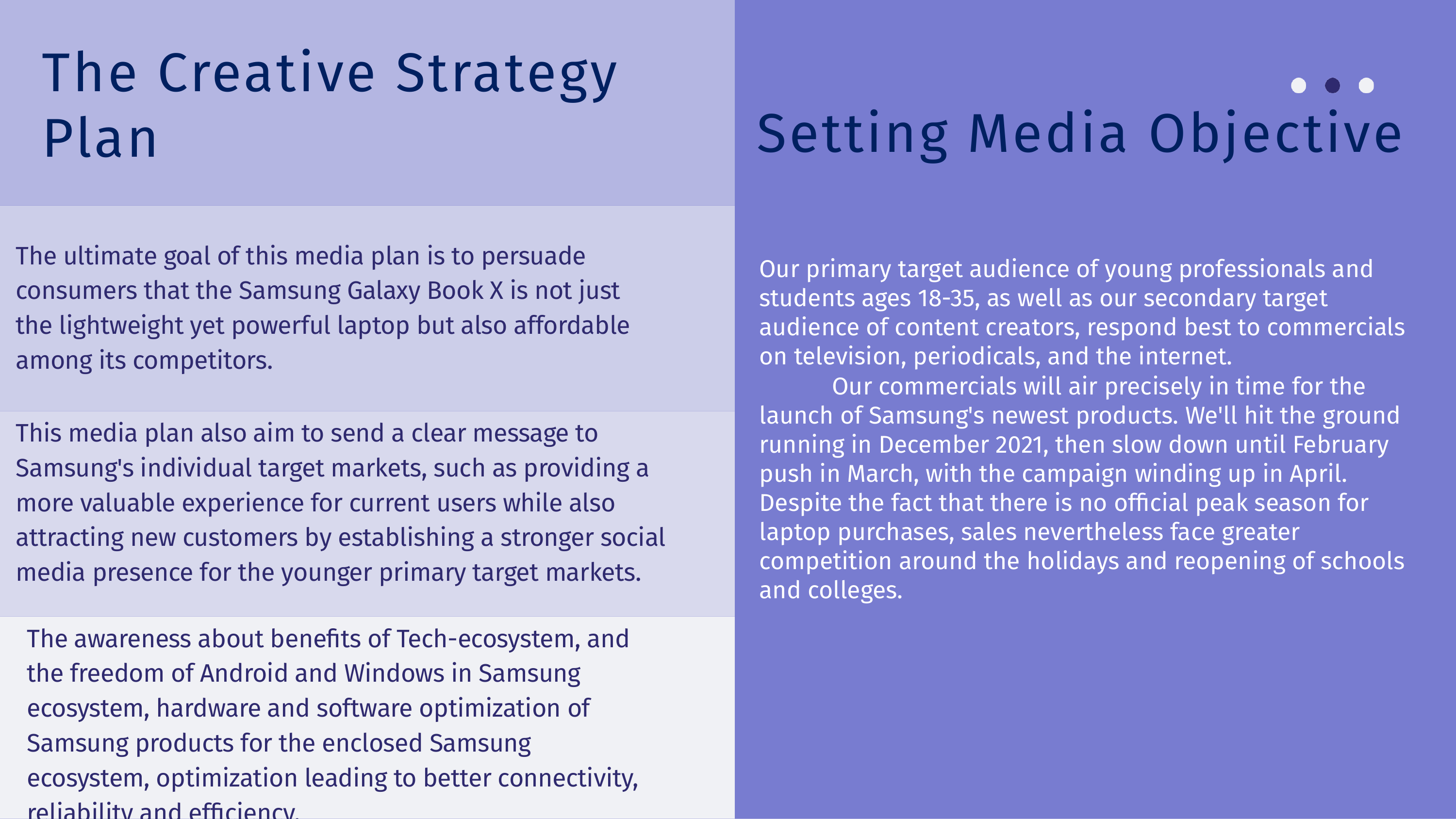

The Creative Strategy Plan

Setting Media Objective
The ultimate goal of this media plan is to persuade consumers that the Samsung Galaxy Book X is not just the lightweight yet powerful laptop but also affordable among its competitors.
Our primary target audience of young professionals and students ages 18-35, as well as our secondary target audience of content creators, respond best to commercials on television, periodicals, and the internet.
	Our commercials will air precisely in time for the launch of Samsung's newest products. We'll hit the ground running in December 2021, then slow down until February push in March, with the campaign winding up in April. Despite the fact that there is no official peak season for laptop purchases, sales nevertheless face greater competition around the holidays and reopening of schools and colleges.
This media plan also aim to send a clear message to Samsung's individual target markets, such as providing a more valuable experience for current users while also attracting new customers by establishing a stronger social media presence for the younger primary target markets.

The awareness about benefits of Tech-ecosystem, and the freedom of Android and Windows in Samsung ecosystem, hardware and software optimization of Samsung products for the enclosed Samsung ecosystem, optimization leading to better connectivity, reliability and efficiency.